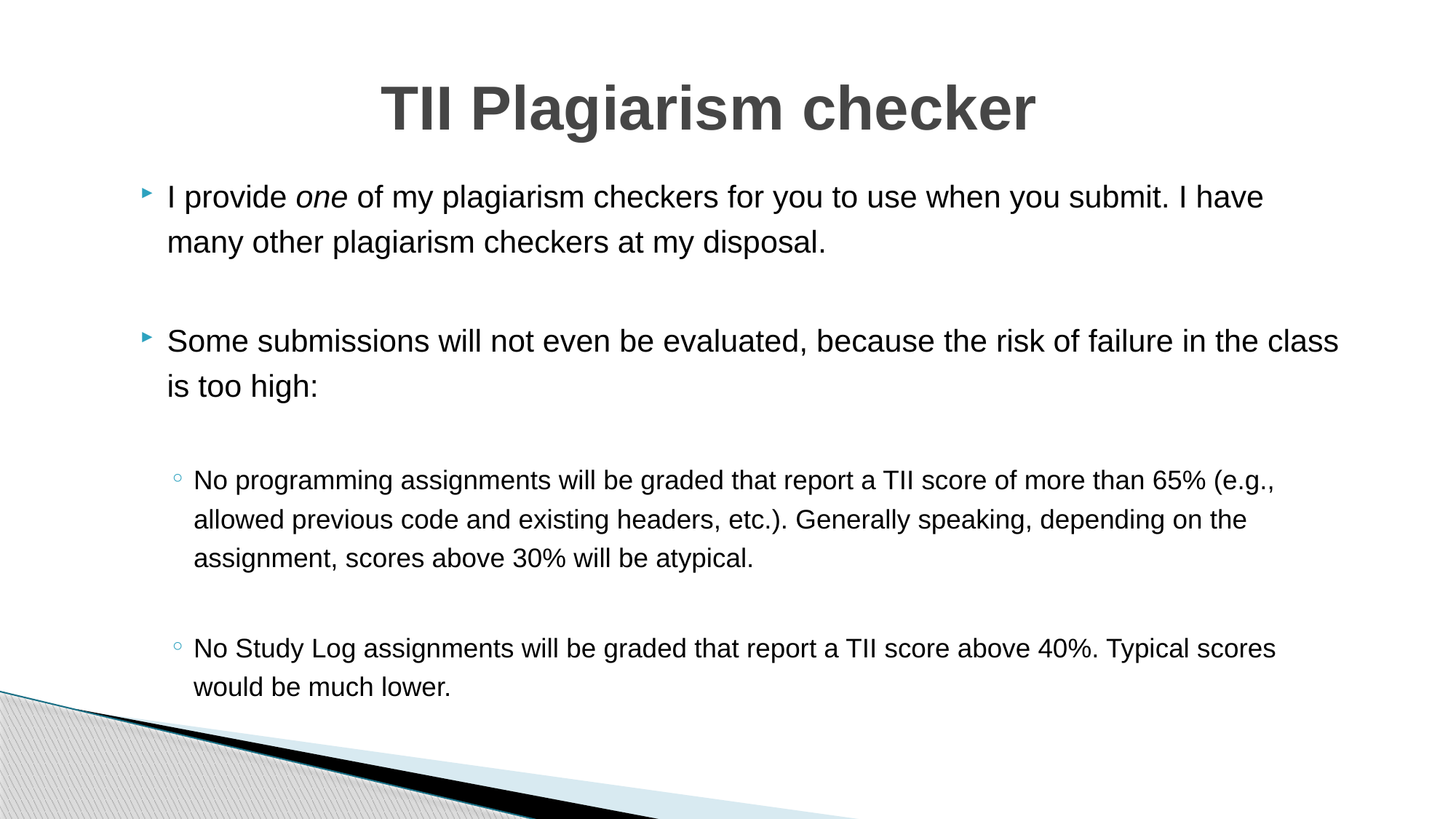

# TII Plagiarism checker
I provide one of my plagiarism checkers for you to use when you submit. I have many other plagiarism checkers at my disposal.

Some submissions will not even be evaluated, because the risk of failure in the class is too high:

No programming assignments will be graded that report a TII score of more than 65% (e.g., allowed previous code and existing headers, etc.). Generally speaking, depending on the assignment, scores above 30% will be atypical.

No Study Log assignments will be graded that report a TII score above 40%. Typical scores would be much lower.